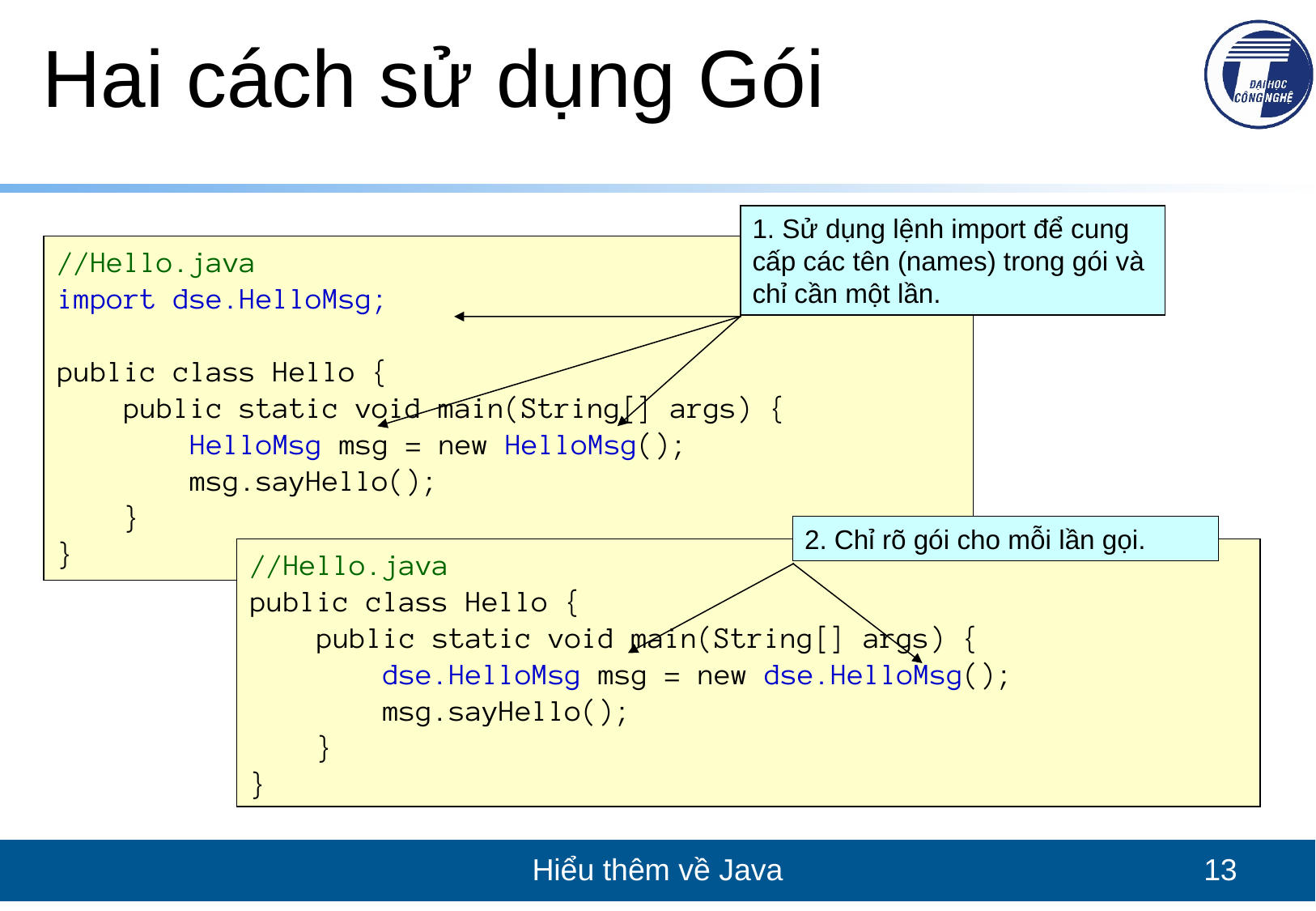

# Hai cách sử dụng Gói
1. Sử dụng lệnh import để cung cấp các tên (names) trong gói và chỉ cần một lần.

//Hello.java
import dse.HelloMsg;

public class Hello {
    public static void main(String[] args) {
        HelloMsg msg = new HelloMsg();
        msg.sayHello();
    }
}
2. Chỉ rõ gói cho mỗi lần gọi.

//Hello.java
public class Hello {
    public static void main(String[] args) {
        dse.HelloMsg msg = new dse.HelloMsg();
        msg.sayHello();
    }
}
Hiểu thêm về Java
13